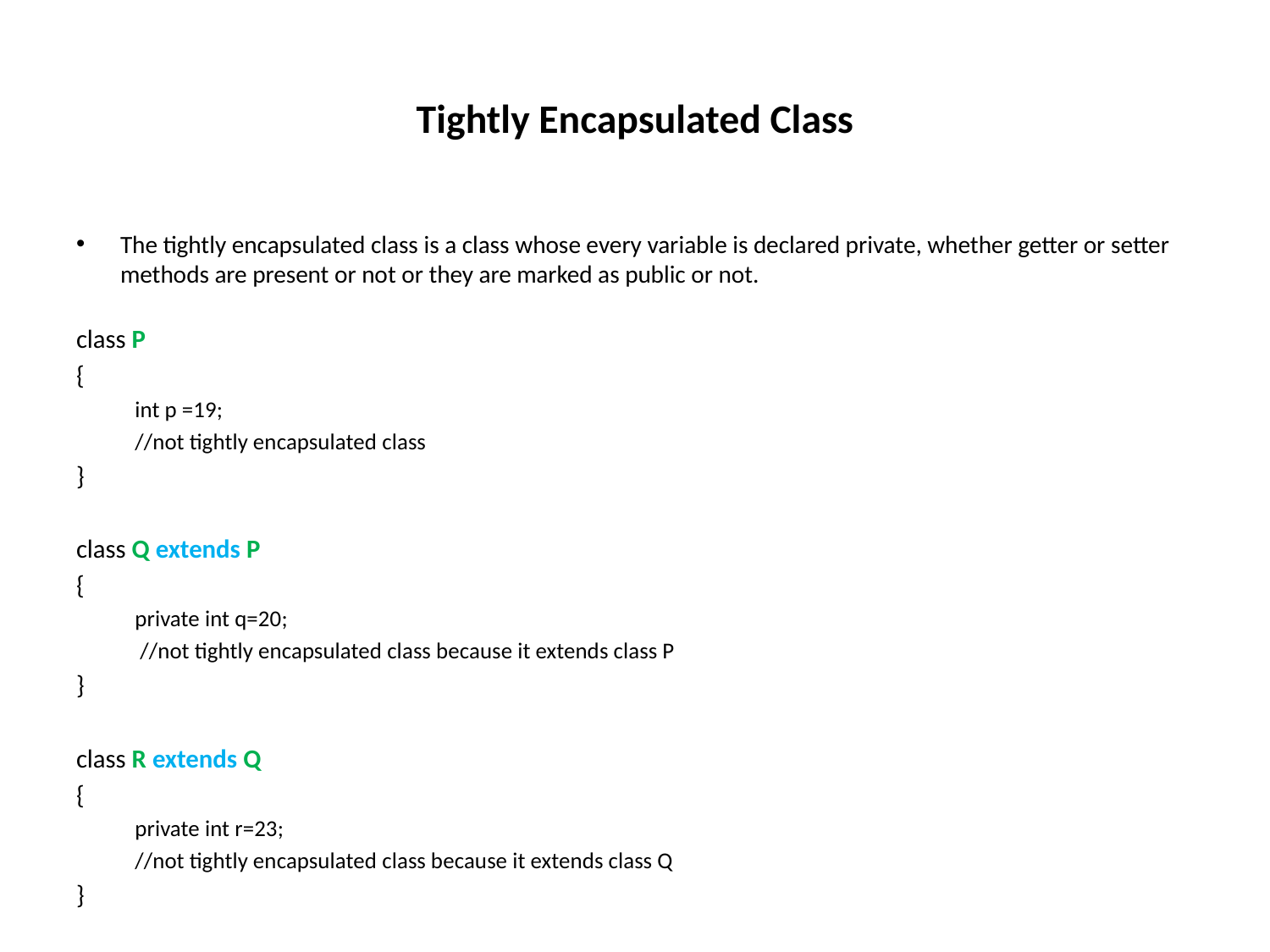

# Tightly Encapsulated Class
The tightly encapsulated class is a class whose every variable is declared private, whether getter or setter methods are present or not or they are marked as public or not.

class P
{
int p =19;
//not tightly encapsulated class
}

class Q extends P
{
private int q=20;
 //not tightly encapsulated class because it extends class P
}

class R extends Q
{
private int r=23;
//not tightly encapsulated class because it extends class Q
}